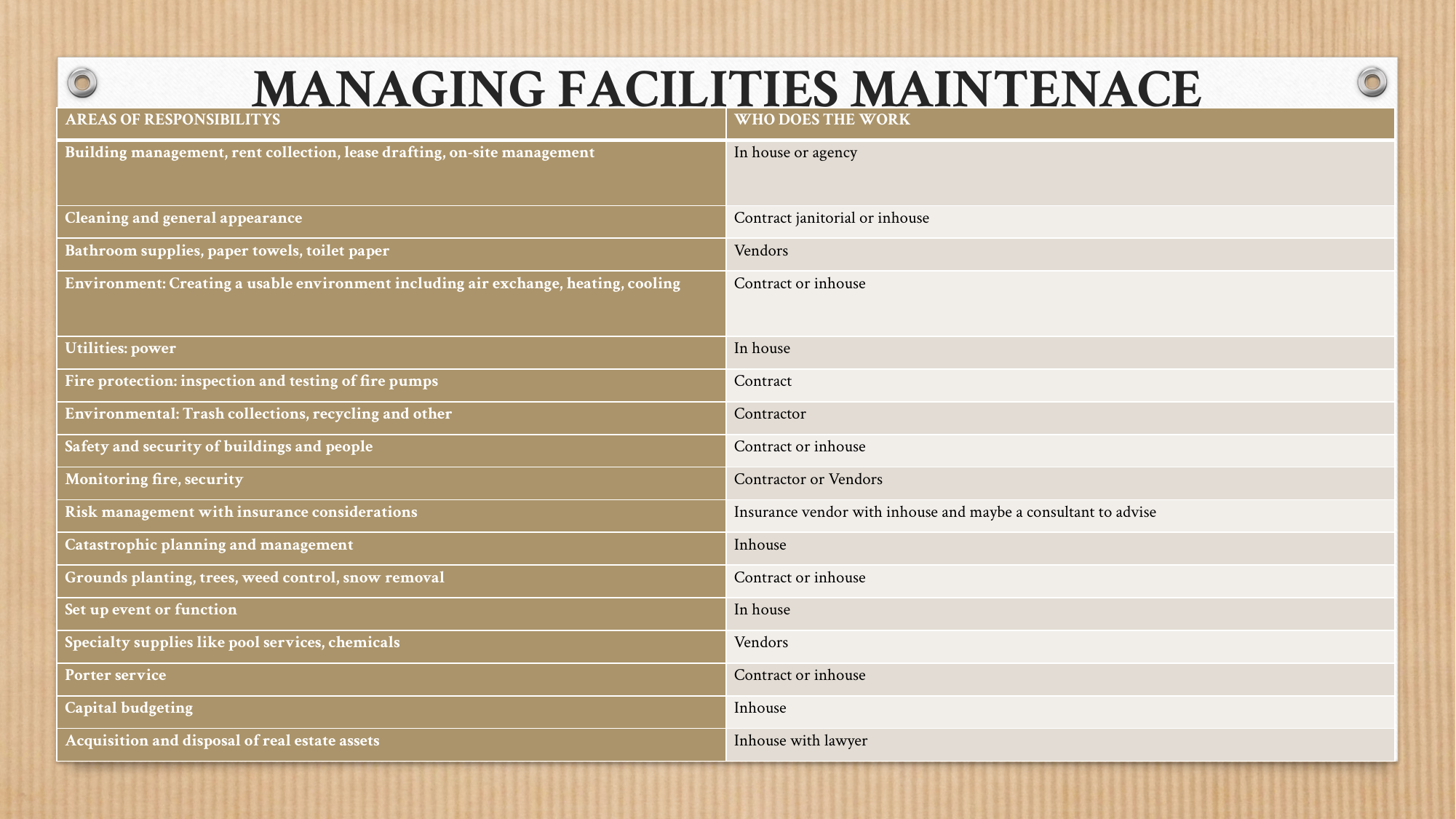

# MANAGING FACILITIES MAINTENACE
| AREAS OF RESPONSIBILITYS | WHO DOES THE WORK |
| --- | --- |
| Building management, rent collection, lease drafting, on-site management | In house or agency |
| Cleaning and general appearance | Contract janitorial or inhouse |
| Bathroom supplies, paper towels, toilet paper | Vendors |
| Environment: Creating a usable environment including air exchange, heating, cooling | Contract or inhouse |
| Utilities: power | In house |
| Fire protection: inspection and testing of fire pumps | Contract |
| Environmental: Trash collections, recycling and other | Contractor |
| Safety and security of buildings and people | Contract or inhouse |
| Monitoring fire, security | Contractor or Vendors |
| Risk management with insurance considerations | Insurance vendor with inhouse and maybe a consultant to advise |
| Catastrophic planning and management | Inhouse |
| Grounds planting, trees, weed control, snow removal | Contract or inhouse |
| Set up event or function | In house |
| Specialty supplies like pool services, chemicals | Vendors |
| Porter service | Contract or inhouse |
| Capital budgeting | Inhouse |
| Acquisition and disposal of real estate assets | Inhouse with lawyer |